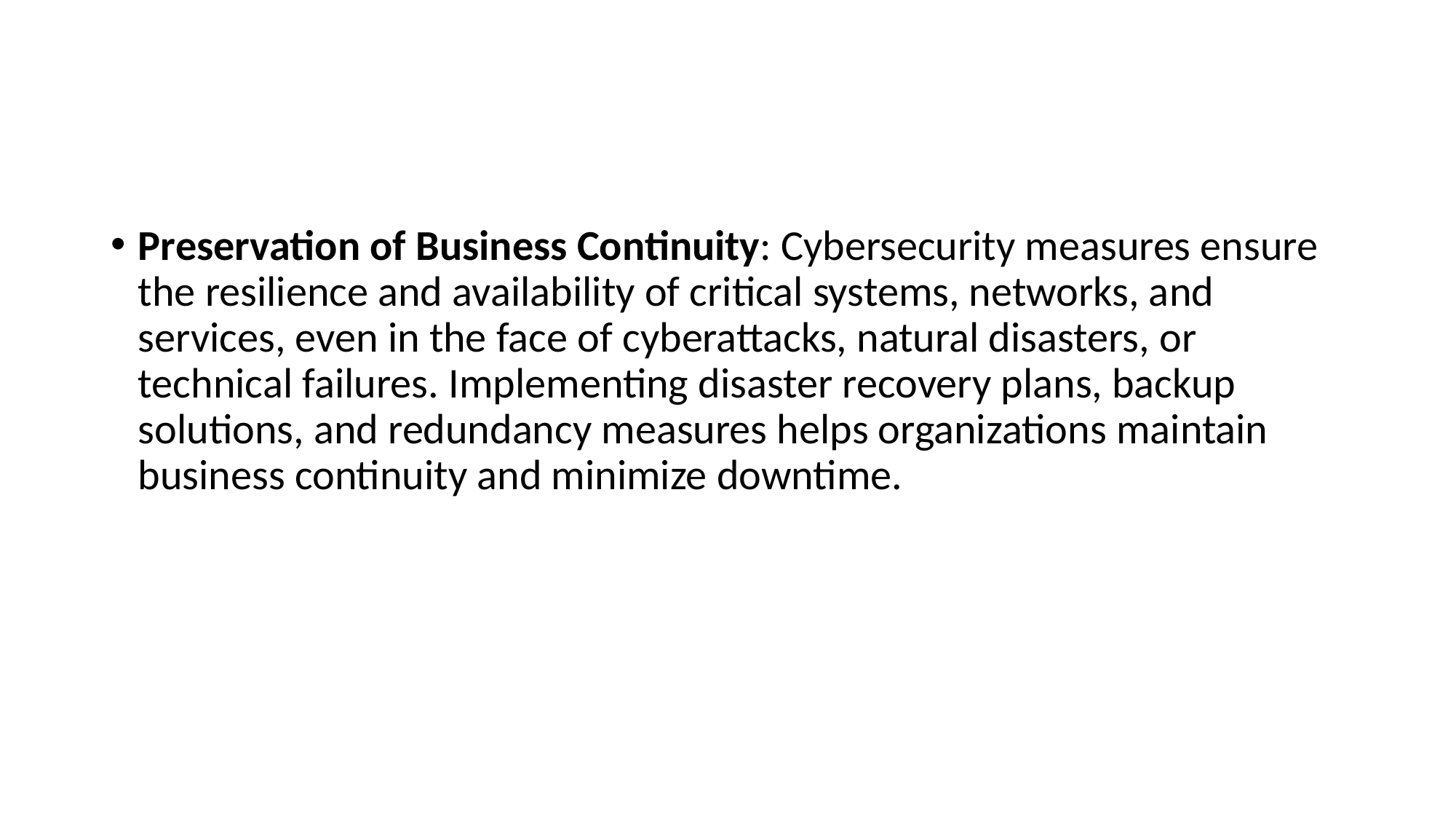

#
Preservation of Business Continuity: Cybersecurity measures ensure the resilience and availability of critical systems, networks, and services, even in the face of cyberattacks, natural disasters, or technical failures. Implementing disaster recovery plans, backup solutions, and redundancy measures helps organizations maintain business continuity and minimize downtime.